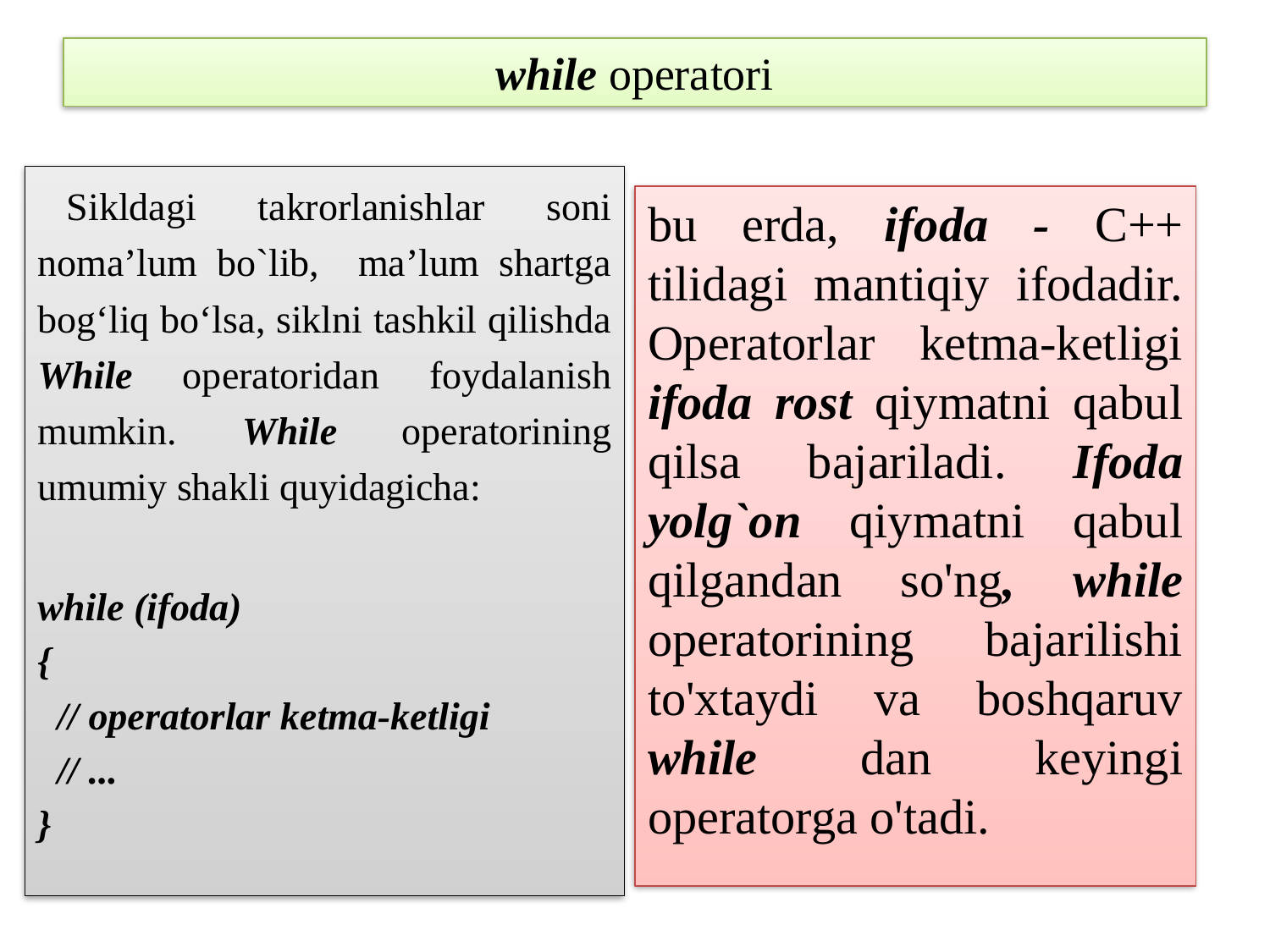

# while operatori
	Sikldagi takrorlanishlar soni noma’lum bo`lib,  ma’lum shartga bog‘liq bo‘lsa, siklni tashkil qilishda While operatoridan foydalanish mumkin. While operatorining umumiy shakli quyidagicha:

while (ifoda)
{
  // operatorlar ketma-ketligi
  // ...
}

bu erda, ifoda - C++ tilidagi mantiqiy ifodadir. Operatorlar ketma-ketligi ifoda rost qiymatni qabul qilsa bajariladi. Ifoda yolg`on qiymatni qabul qilgandan so'ng, while operatorining bajarilishi to'xtaydi va boshqaruv while dan keyingi operatorga o'tadi.